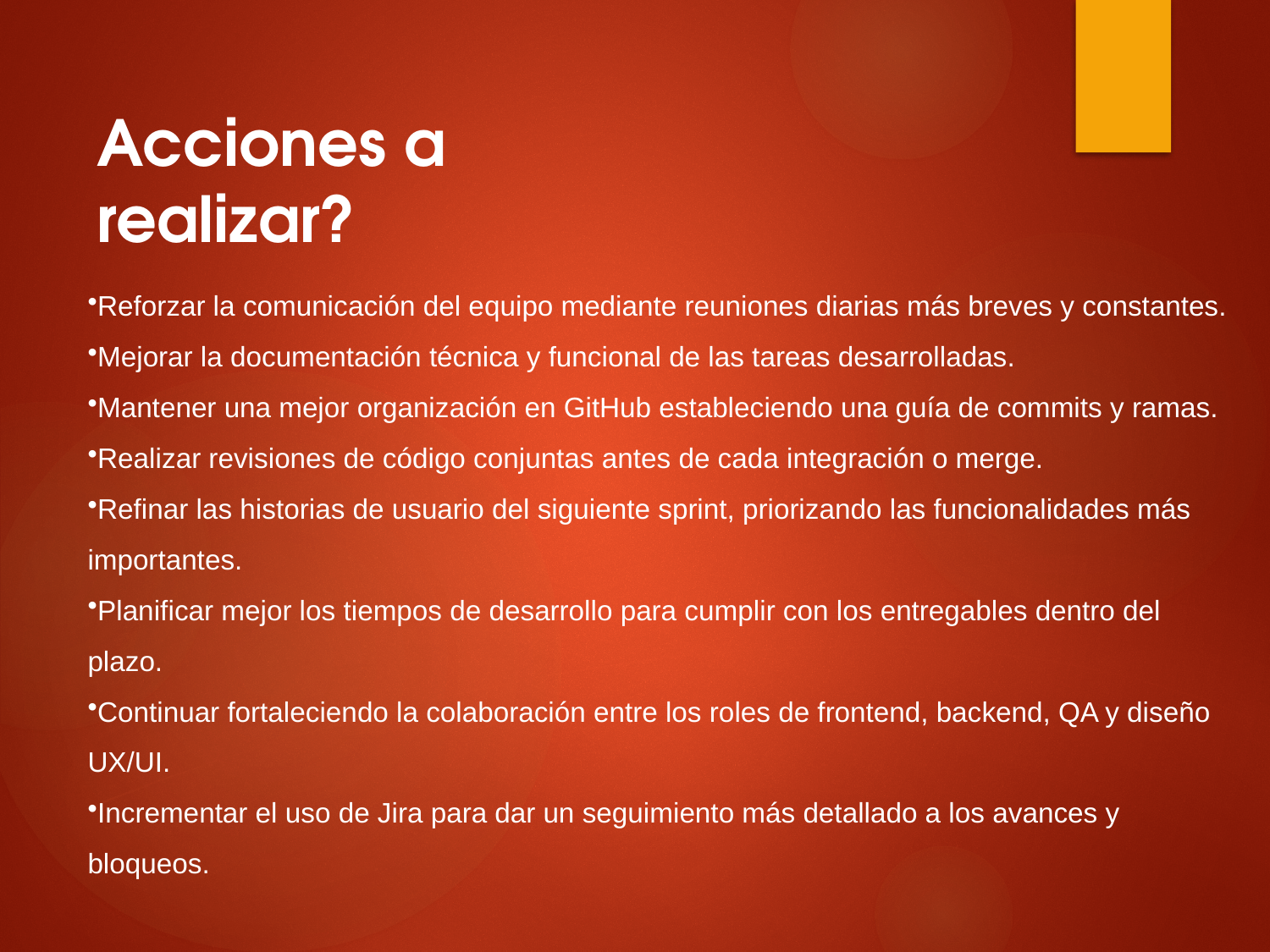

Acciones a realizar?

Reforzar la comunicación del equipo mediante reuniones diarias más breves y constantes.
Mejorar la documentación técnica y funcional de las tareas desarrolladas.
Mantener una mejor organización en GitHub estableciendo una guía de commits y ramas.
Realizar revisiones de código conjuntas antes de cada integración o merge.
Refinar las historias de usuario del siguiente sprint, priorizando las funcionalidades más importantes.
Planificar mejor los tiempos de desarrollo para cumplir con los entregables dentro del plazo.
Continuar fortaleciendo la colaboración entre los roles de frontend, backend, QA y diseño UX/UI.
Incrementar el uso de Jira para dar un seguimiento más detallado a los avances y bloqueos.